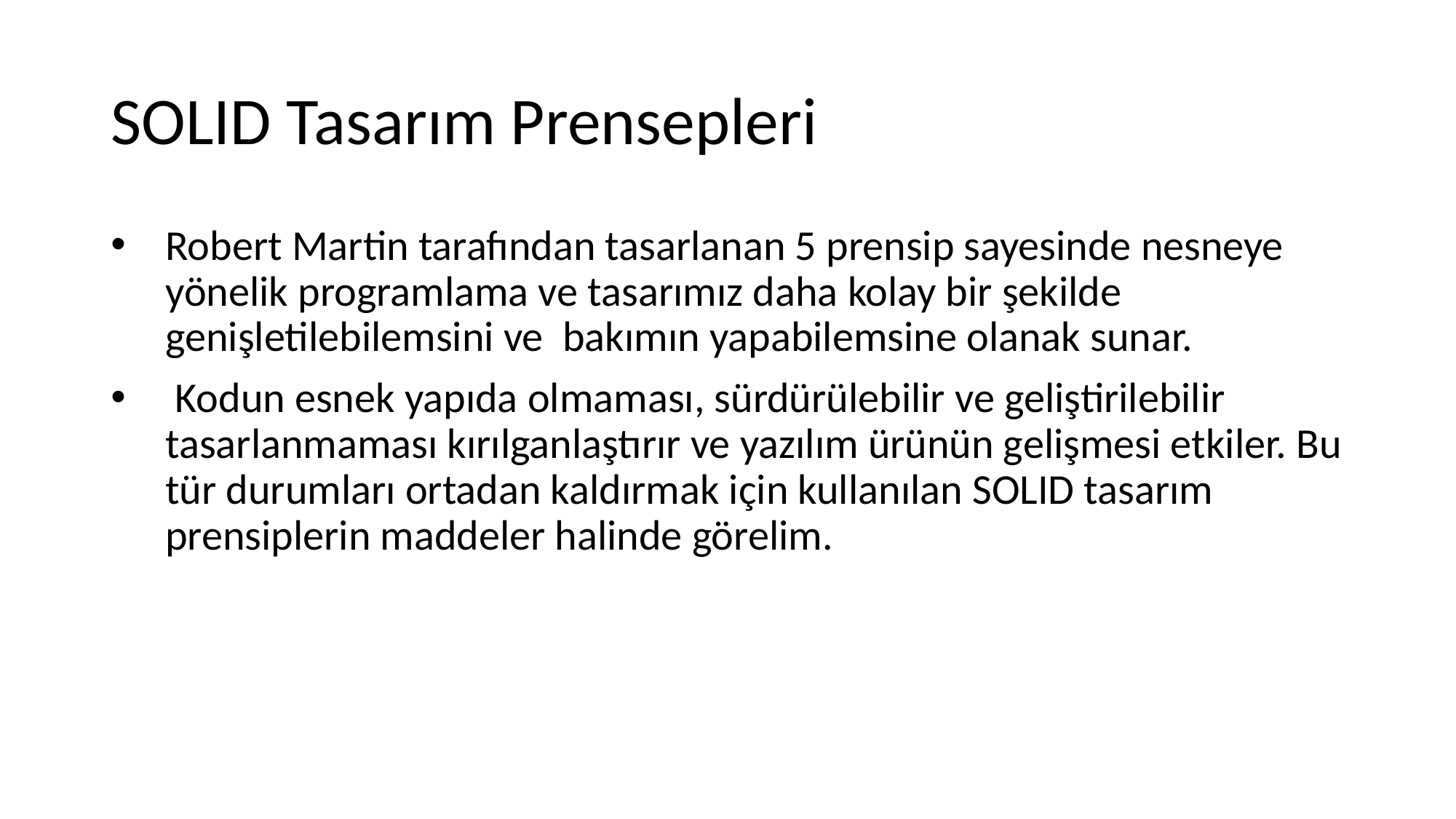

# SOLID Tasarım Prensepleri
Robert Martin tarafından tasarlanan 5 prensip sayesinde nesneye yönelik programlama ve tasarımız daha kolay bir şekilde genişletilebilemsini ve  bakımın yapabilemsine olanak sunar.
 Kodun esnek yapıda olmaması, sürdürülebilir ve geliştirilebilir tasarlanmaması kırılganlaştırır ve yazılım ürünün gelişmesi etkiler. Bu tür durumları ortadan kaldırmak için kullanılan SOLID tasarım prensiplerin maddeler halinde görelim.